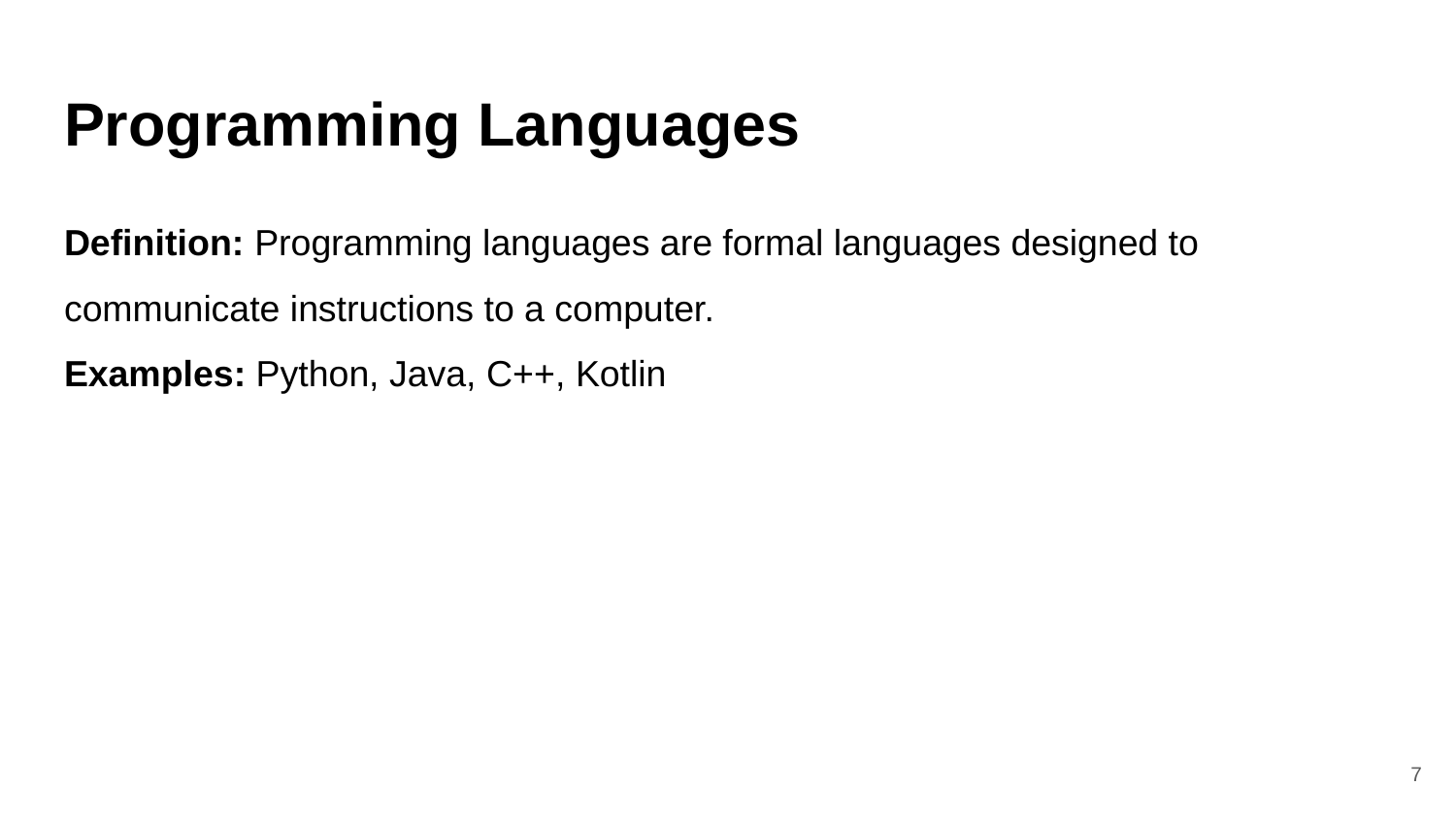

# Programming Languages
Definition: Programming languages are formal languages designed to communicate instructions to a computer.
Examples: Python, Java, C++, Kotlin
7